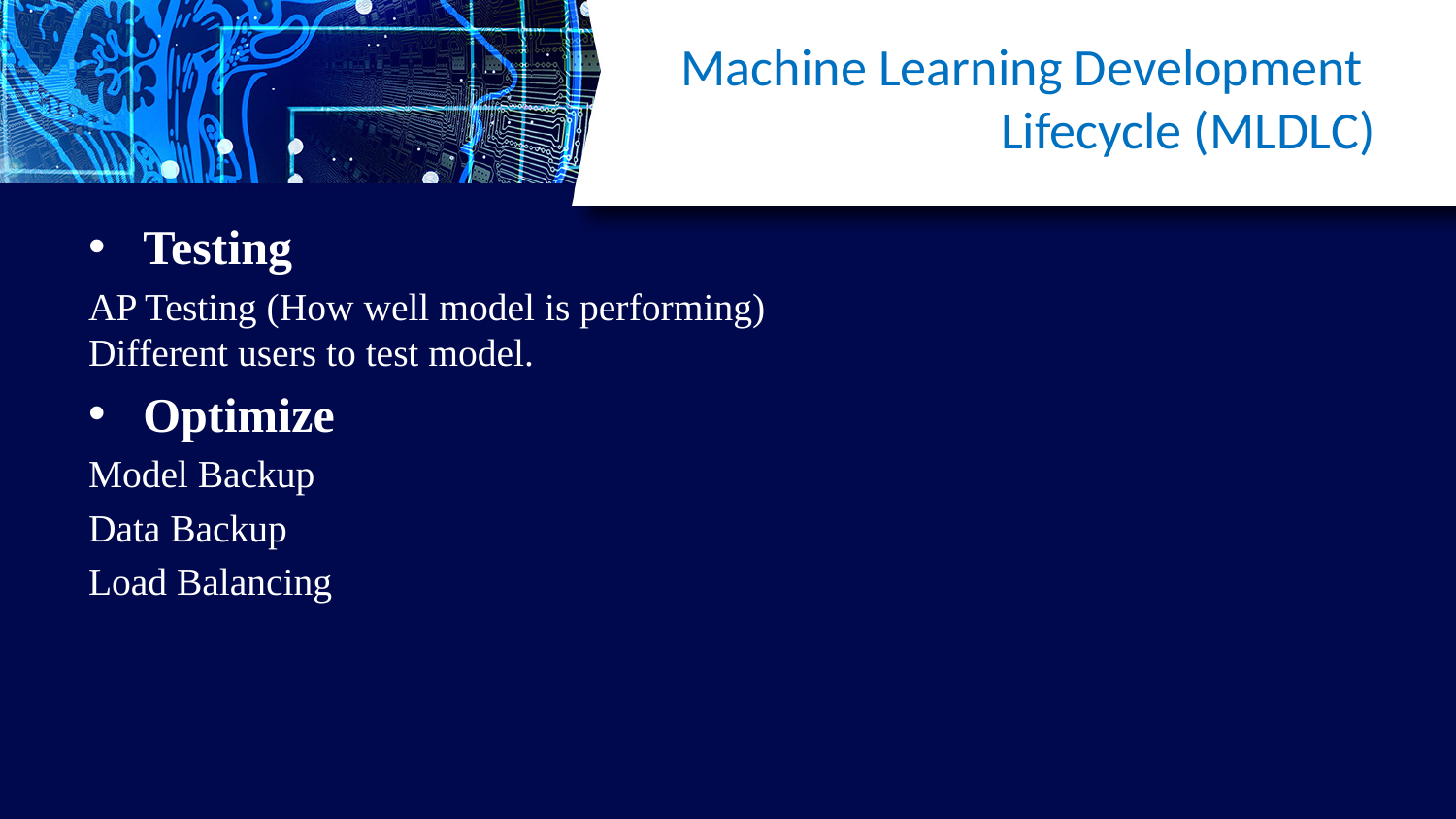

# Machine Learning Development Lifecycle (MLDLC)
Testing
AP Testing (How well model is performing)
Different users to test model.
Optimize
Model Backup
Data Backup
Load Balancing